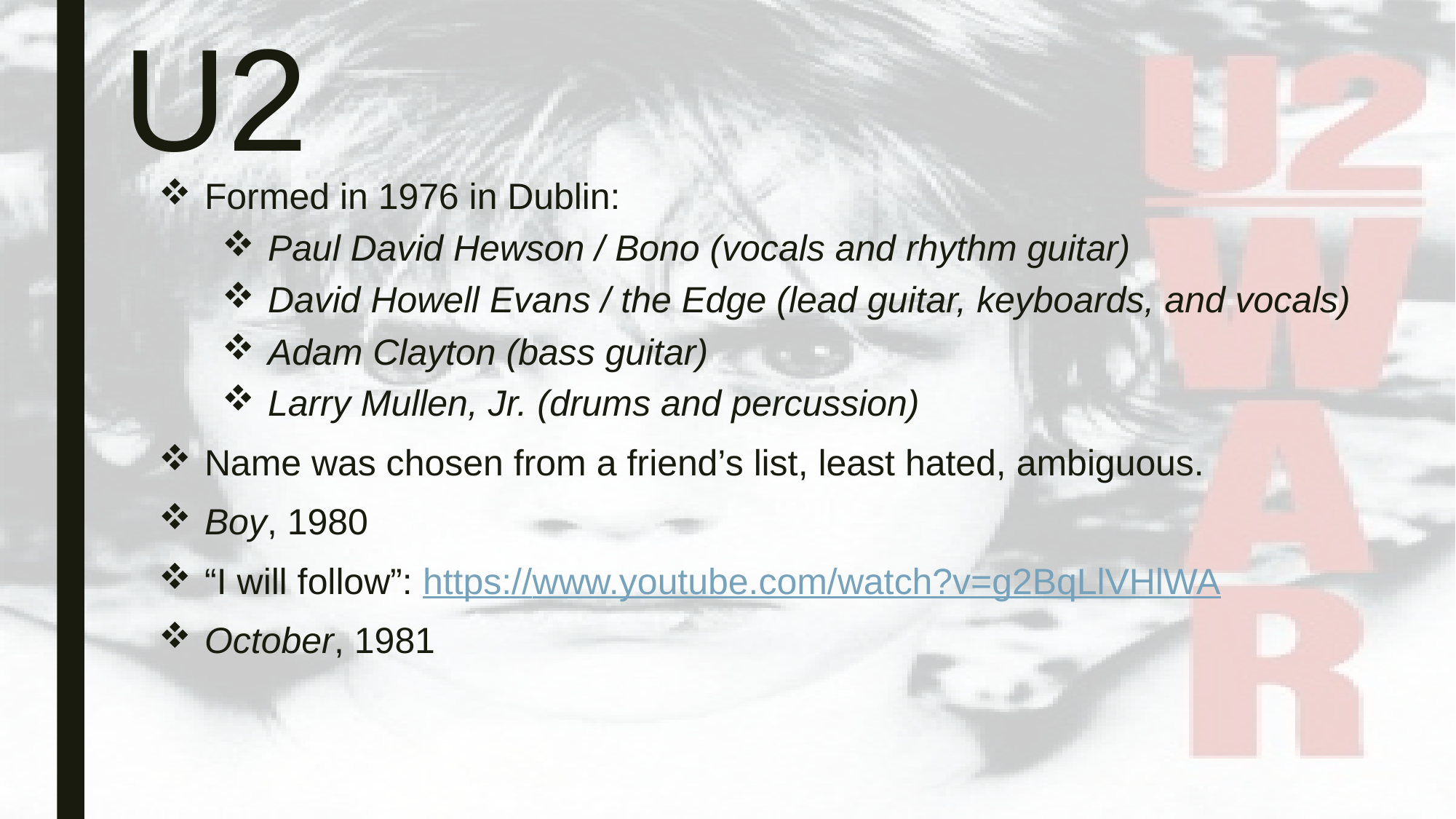

# U2
Formed in 1976 in Dublin:
Paul David Hewson / Bono (vocals and rhythm guitar)
David Howell Evans / the Edge (lead guitar, keyboards, and vocals)
Adam Clayton (bass guitar)
Larry Mullen, Jr. (drums and percussion)
Name was chosen from a friend’s list, least hated, ambiguous.
Boy, 1980
“I will follow”: https://www.youtube.com/watch?v=g2BqLlVHlWA
October, 1981